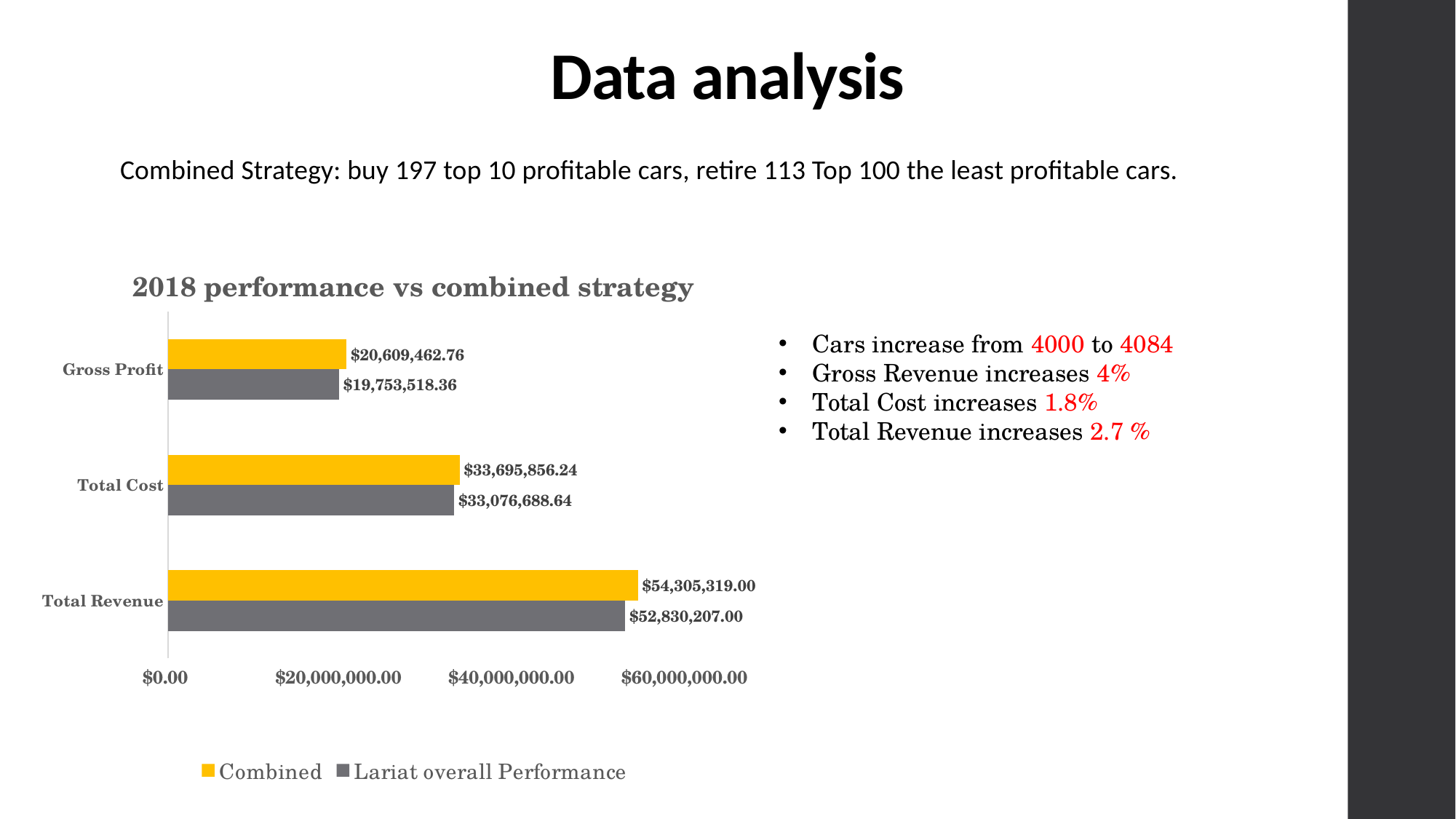

# Data analysis
Combined Strategy: buy 197 top 10 profitable cars, retire 113 Top 100 the least profitable cars.

### Chart: 2018 performance vs combined strategy

| Category | Lariat overall Performance | Combined |
|---|---|---|
| Total Revenue | 52830207.0 | 54305319.0 |
| Total Cost | 33076688.639999952 | 33695856.23999995 |
| Gross Profit | 19753518.359999992 | 20609462.76000005 |
Cars increase from 4000 to 4084
Gross Revenue increases 4%
Total Cost increases 1.8%
Total Revenue increases 2.7 %